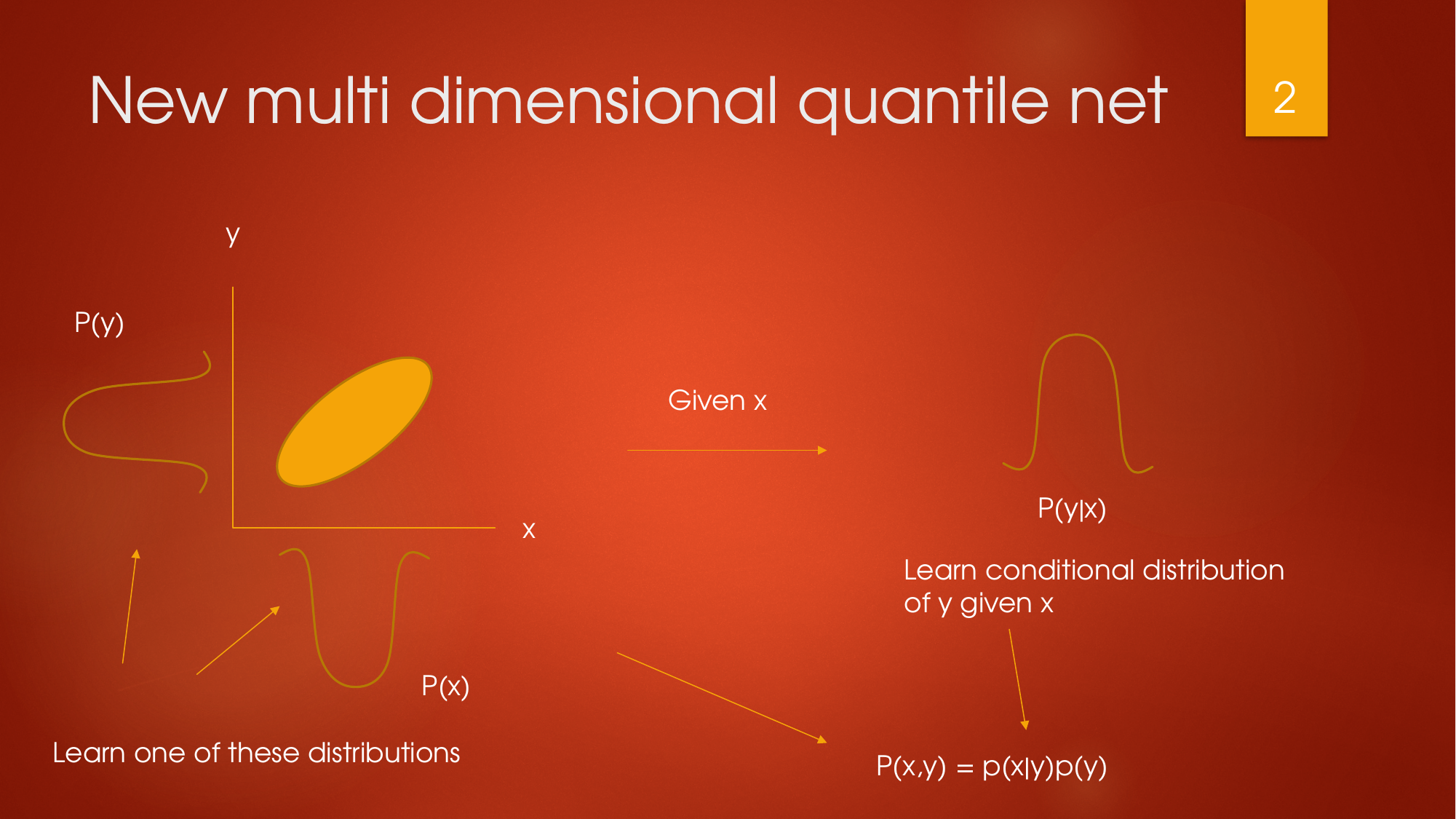

2
# New multi dimensional quantile net
y

P(y)

Given x
P(y|x)
x
Learn conditional distribution of y given x
P(x)
Learn one of these distributions
P(x,y) = p(x|y)p(y)